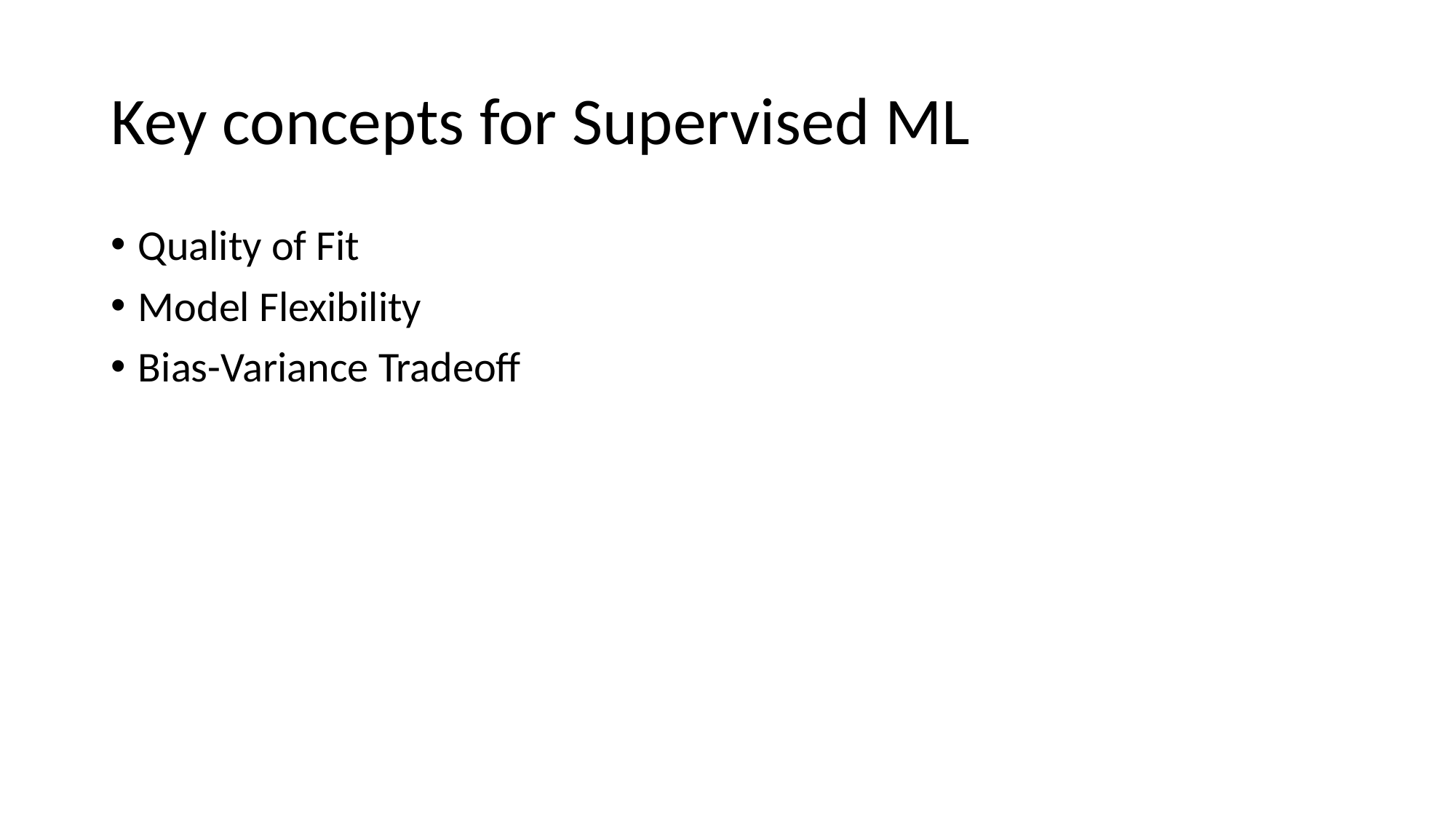

# Key concepts for Supervised ML
Quality of Fit
Model Flexibility
Bias-Variance Tradeoff